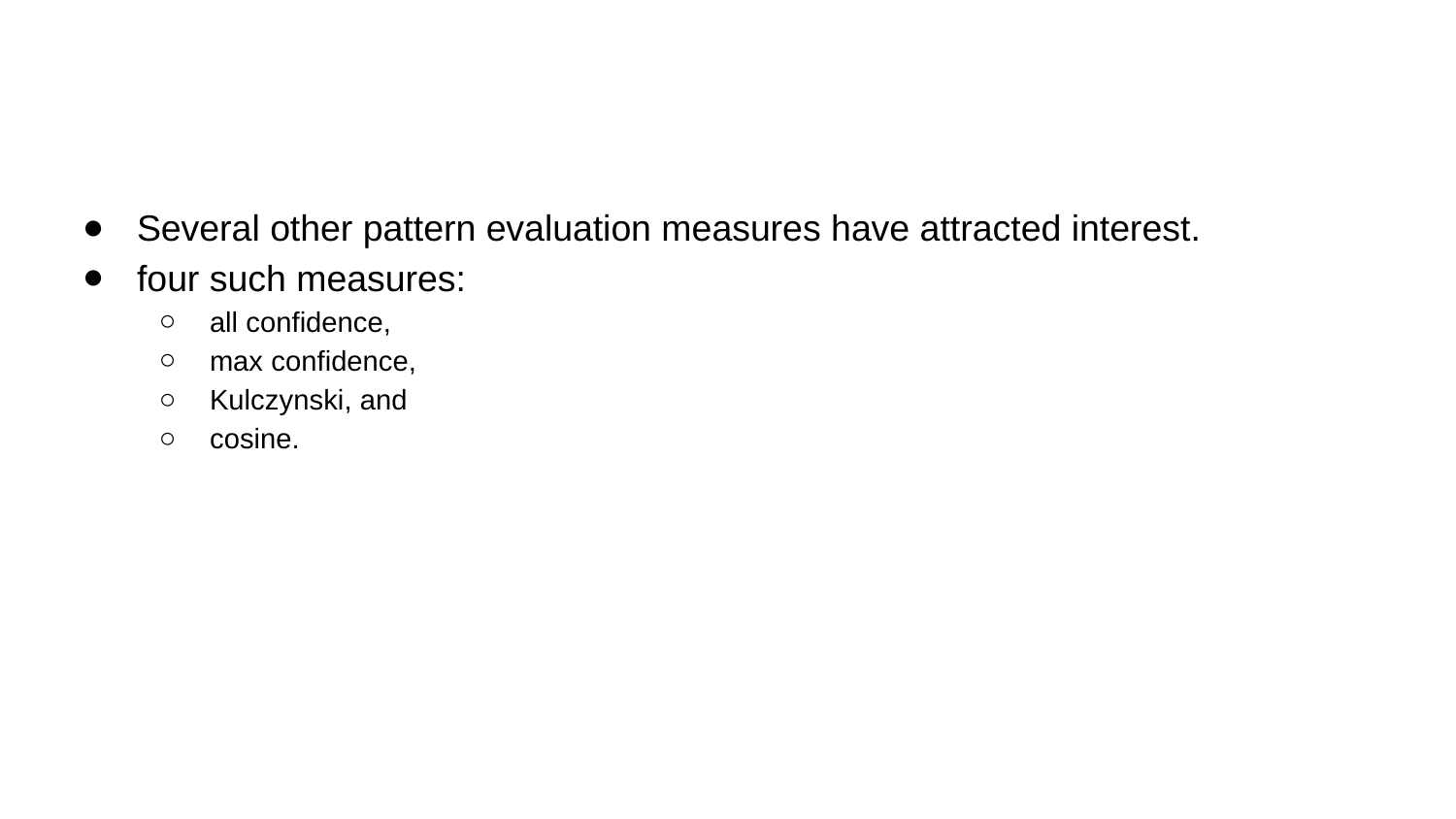

#
Several other pattern evaluation measures have attracted interest.
four such measures:
all confidence,
max confidence,
Kulczynski, and
cosine.